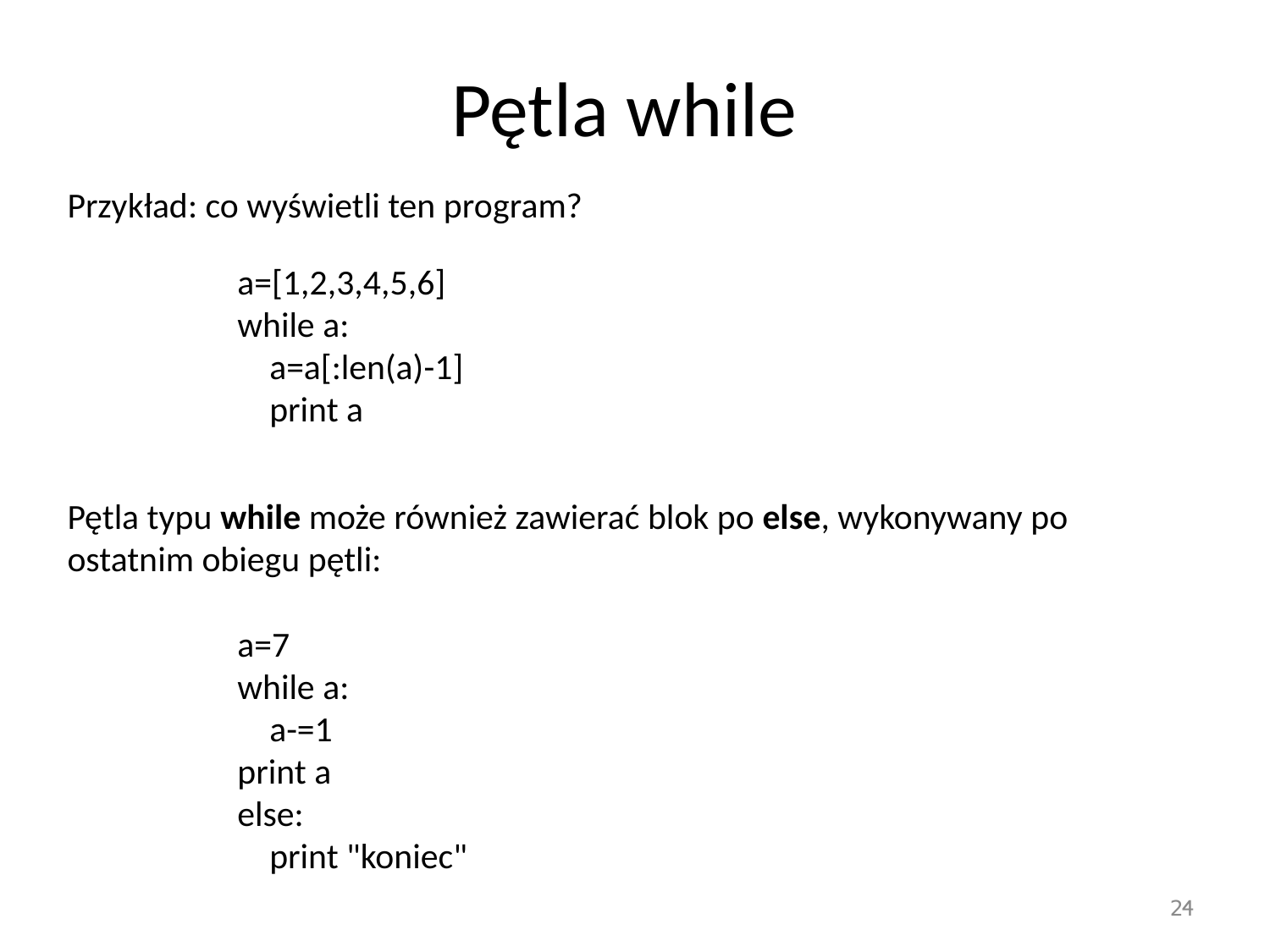

# Pętla while
Przykład: co wyświetli ten program?
a=[1,2,3,4,5,6]
while a:
    a=a[:len(a)-1]
    print a
Pętla typu while może również zawierać blok po else, wykonywany po ostatnim obiegu pętli:
a=7
while a:
    a-=1
print a
else:
    print "koniec"
24